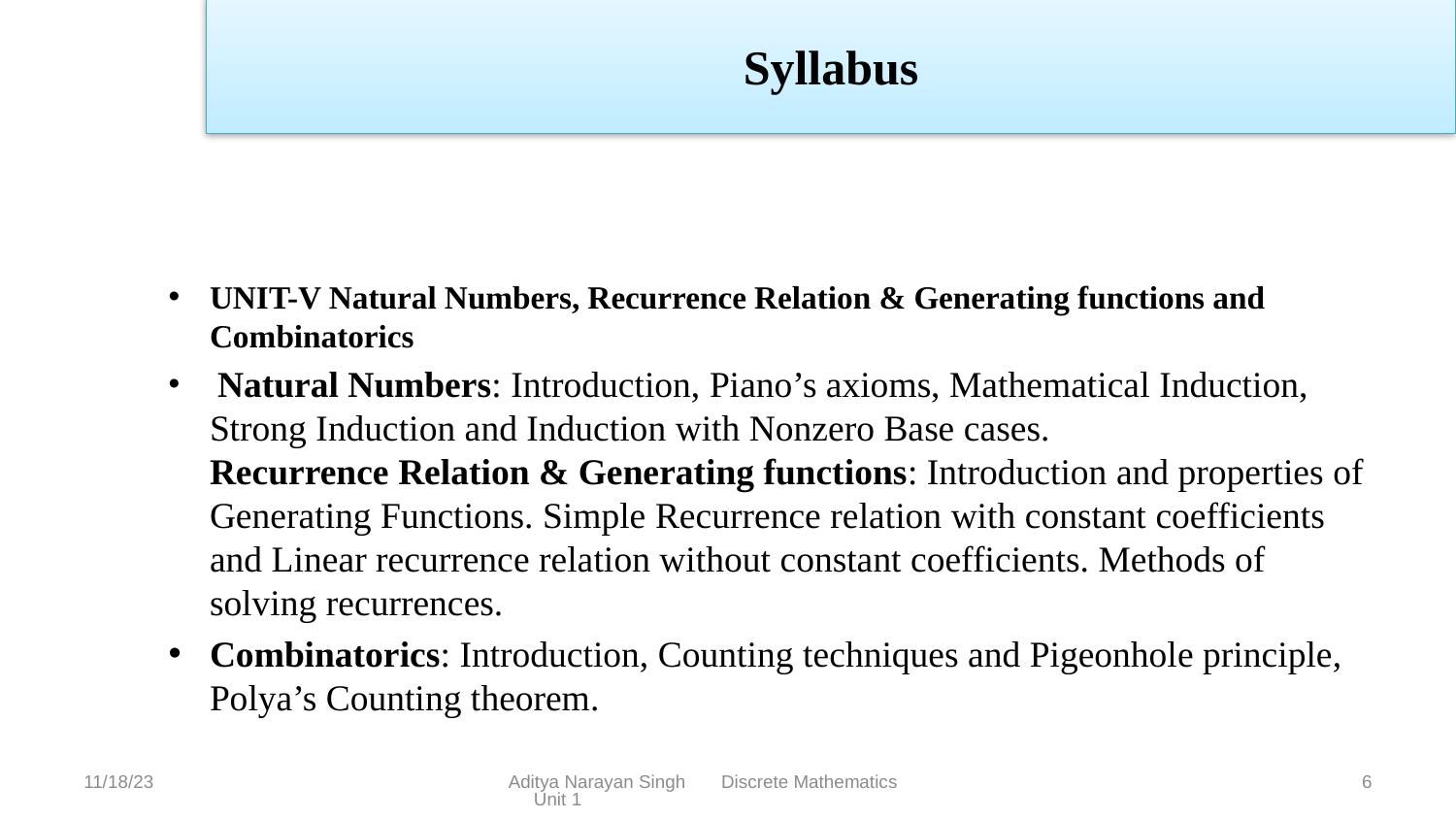

# Syllabus

UNIT-V Natural Numbers, Recurrence Relation & Generating functions and Combinatorics
 Natural Numbers: Introduction, Piano’s axioms, Mathematical Induction, Strong Induction and Induction with Nonzero Base cases.
Recurrence Relation & Generating functions: Introduction and properties of Generating Functions. Simple Recurrence relation with constant coefficients and Linear recurrence relation without constant coefficients. Methods of solving recurrences.
Combinatorics: Introduction, Counting techniques and Pigeonhole principle, Polya’s Counting theorem.
11/18/23
Aditya Narayan Singh       Discrete Mathematics              Unit 1
6